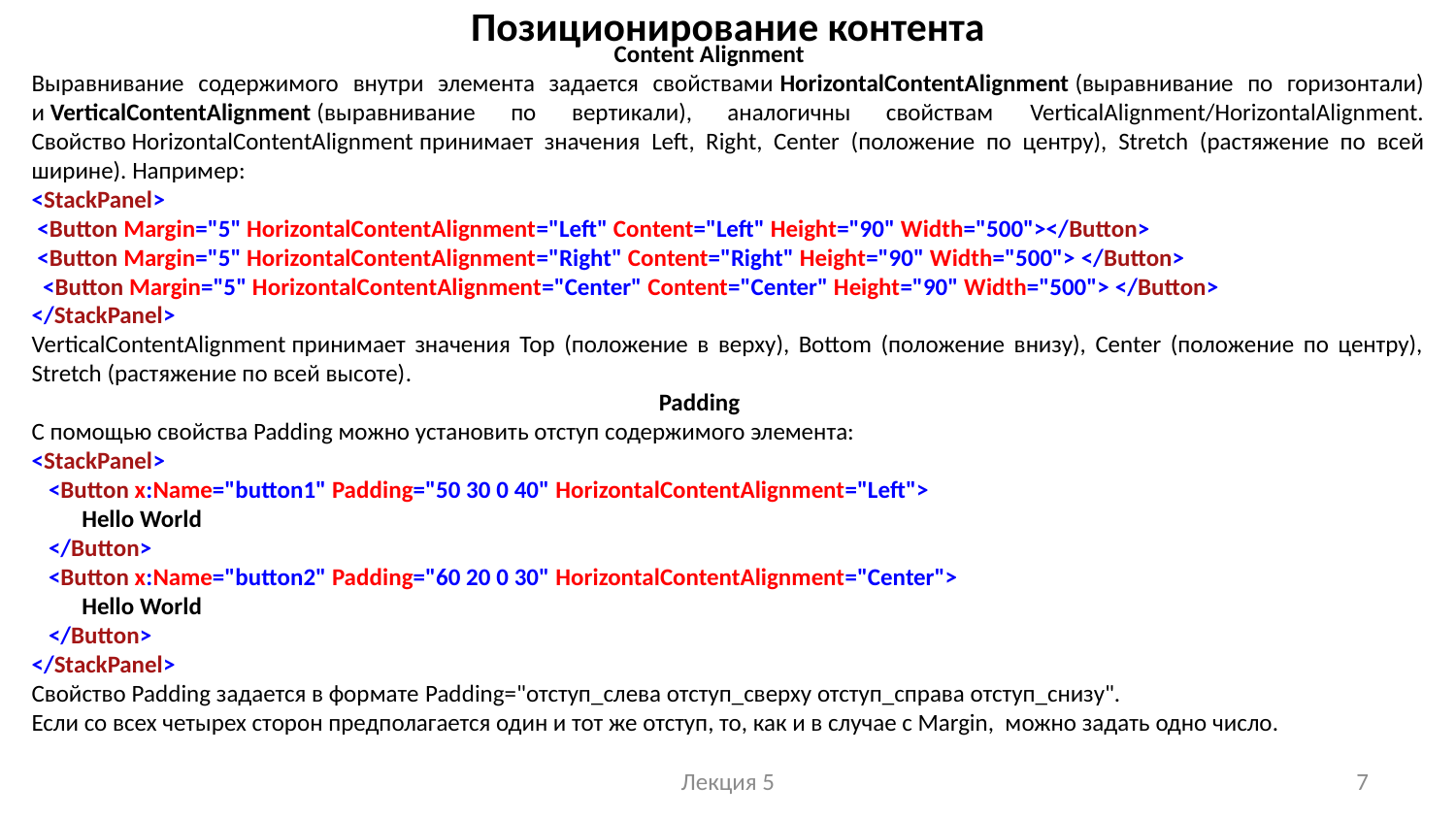

# Позиционирование контента
				Content Alignment
Выравнивание содержимого внутри элемента задается свойствами HorizontalContentAlignment (выравнивание по горизонтали) и VerticalContentAlignment (выравнивание по вертикали), аналогичны свойствам VerticalAlignment/HorizontalAlignment. Свойство HorizontalContentAlignment принимает значения Left, Right, Center (положение по центру), Stretch (растяжение по всей ширине). Например:
<StackPanel>
 <Button Margin="5" HorizontalContentAlignment="Left" Content="Left" Height="90" Width="500"></Button>
 <Button Margin="5" HorizontalContentAlignment="Right" Content="Right" Height="90" Width="500"> </Button>
  <Button Margin="5" HorizontalContentAlignment="Center" Content="Center" Height="90" Width="500"> </Button>
</StackPanel>
VerticalContentAlignment принимает значения Top (положение в верху), Bottom (положение внизу), Center (положение по центру), Stretch (растяжение по всей высоте).
				        Padding
С помощью свойства Padding можно установить отступ содержимого элемента:
<StackPanel>
   <Button x:Name="button1" Padding="50 30 0 40" HorizontalContentAlignment="Left">
         Hello World
   </Button>
   <Button x:Name="button2" Padding="60 20 0 30" HorizontalContentAlignment="Center">
         Hello World
   </Button>
</StackPanel>
Свойство Padding задается в формате Padding="отступ_слева отступ_сверху отступ_справа отступ_снизу".
Если со всех четырех сторон предполагается один и тот же отступ, то, как и в случае с Margin,  можно задать одно число.

Лекция 5
7